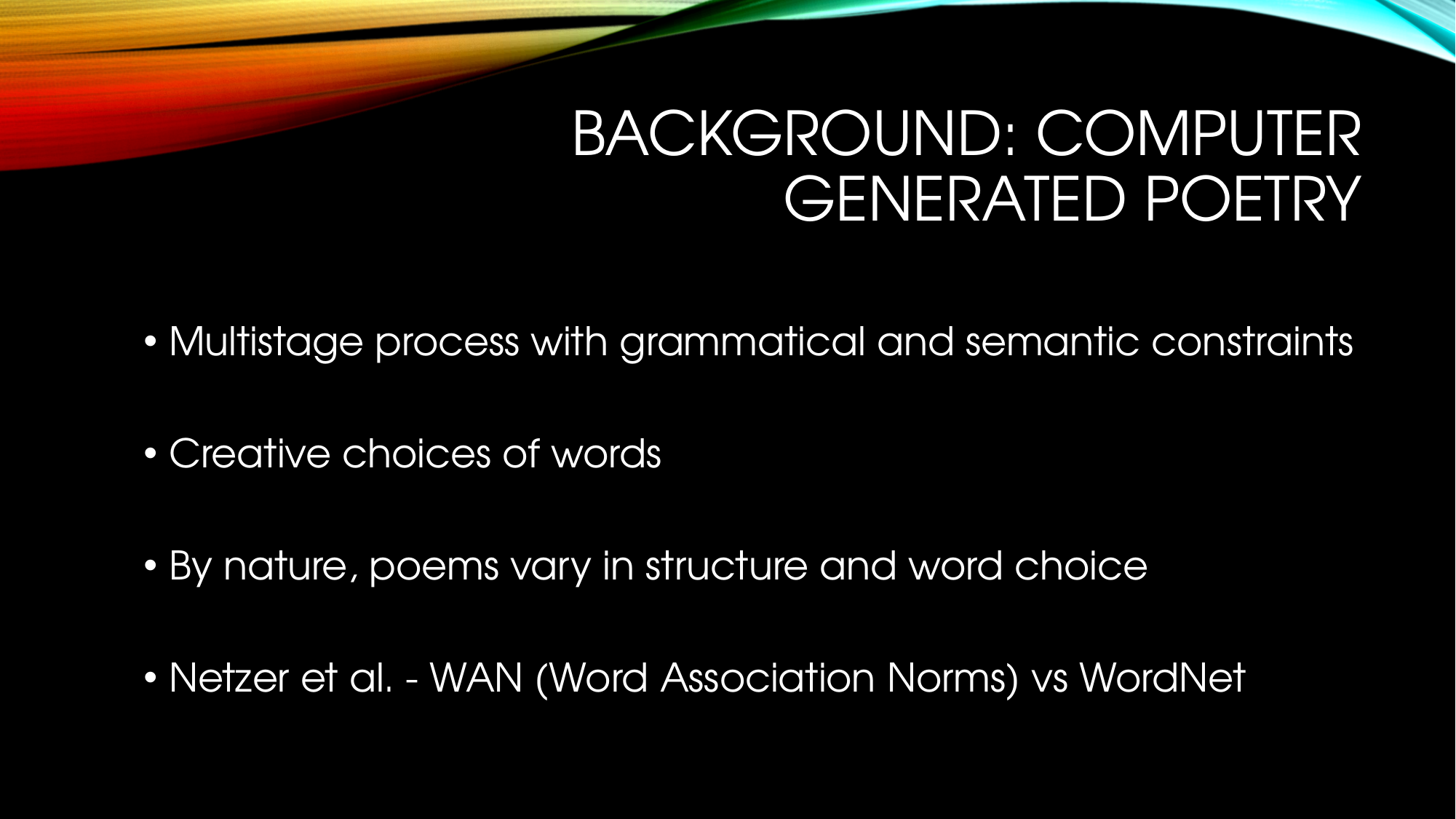

# Background: Computer generated poetry

Multistage process with grammatical and semantic constraints

Creative choices of words

By nature, poems vary in structure and word choice

Netzer et al. - WAN (Word Association Norms) vs WordNet